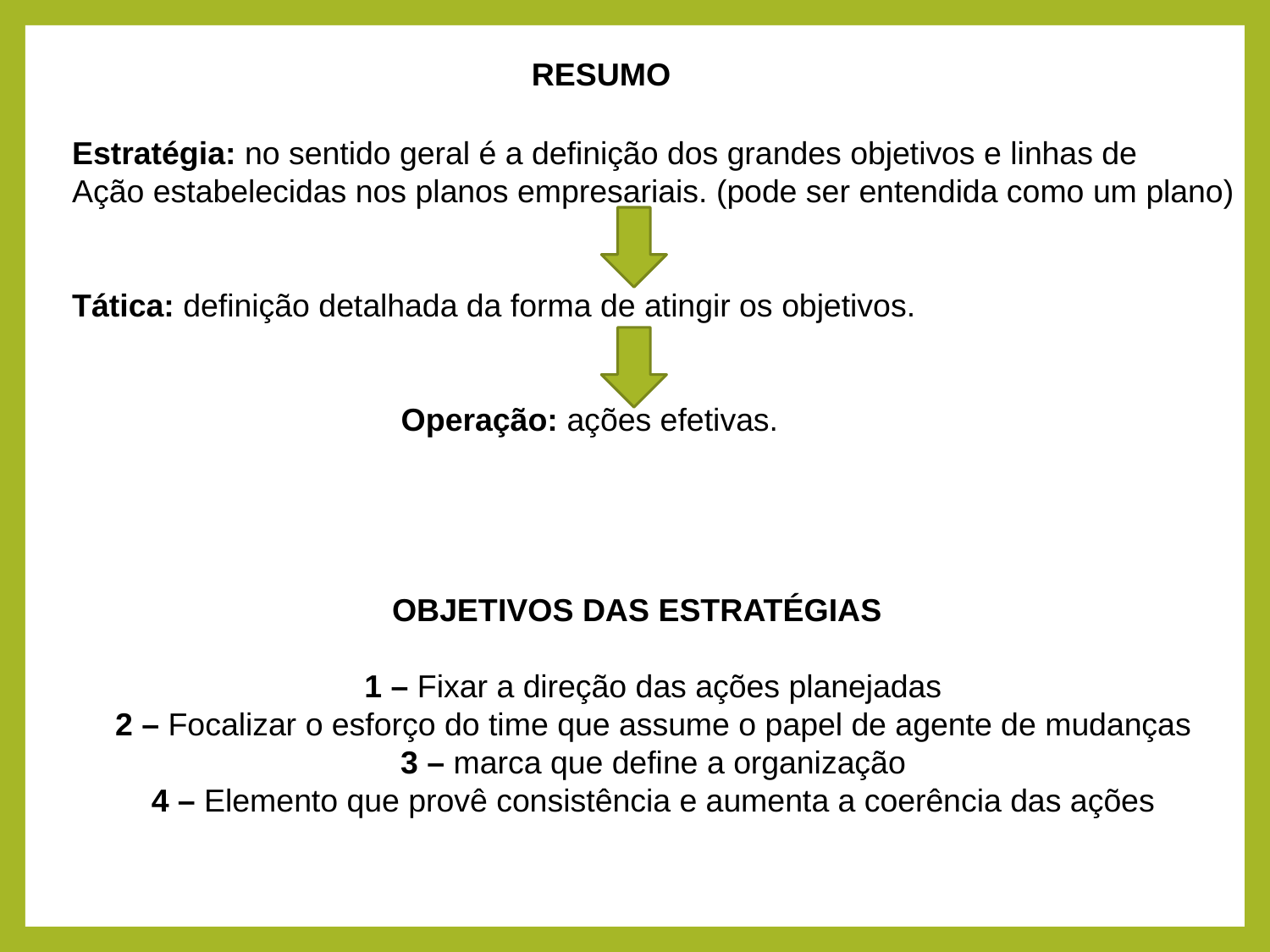

RESUMO
Estratégia: no sentido geral é a definição dos grandes objetivos e linhas de
Ação estabelecidas nos planos empresariais. (pode ser entendida como um plano)

Tática: definição detalhada da forma de atingir os objetivos.

                                     Operação: ações efetivas.

                                    OBJETIVOS DAS ESTRATÉGIAS

1 – Fixar a direção das ações planejadas
2 – Focalizar o esforço do time que assume o papel de agente de mudanças
3 – marca que define a organização
4 – Elemento que provê consistência e aumenta a coerência das ações